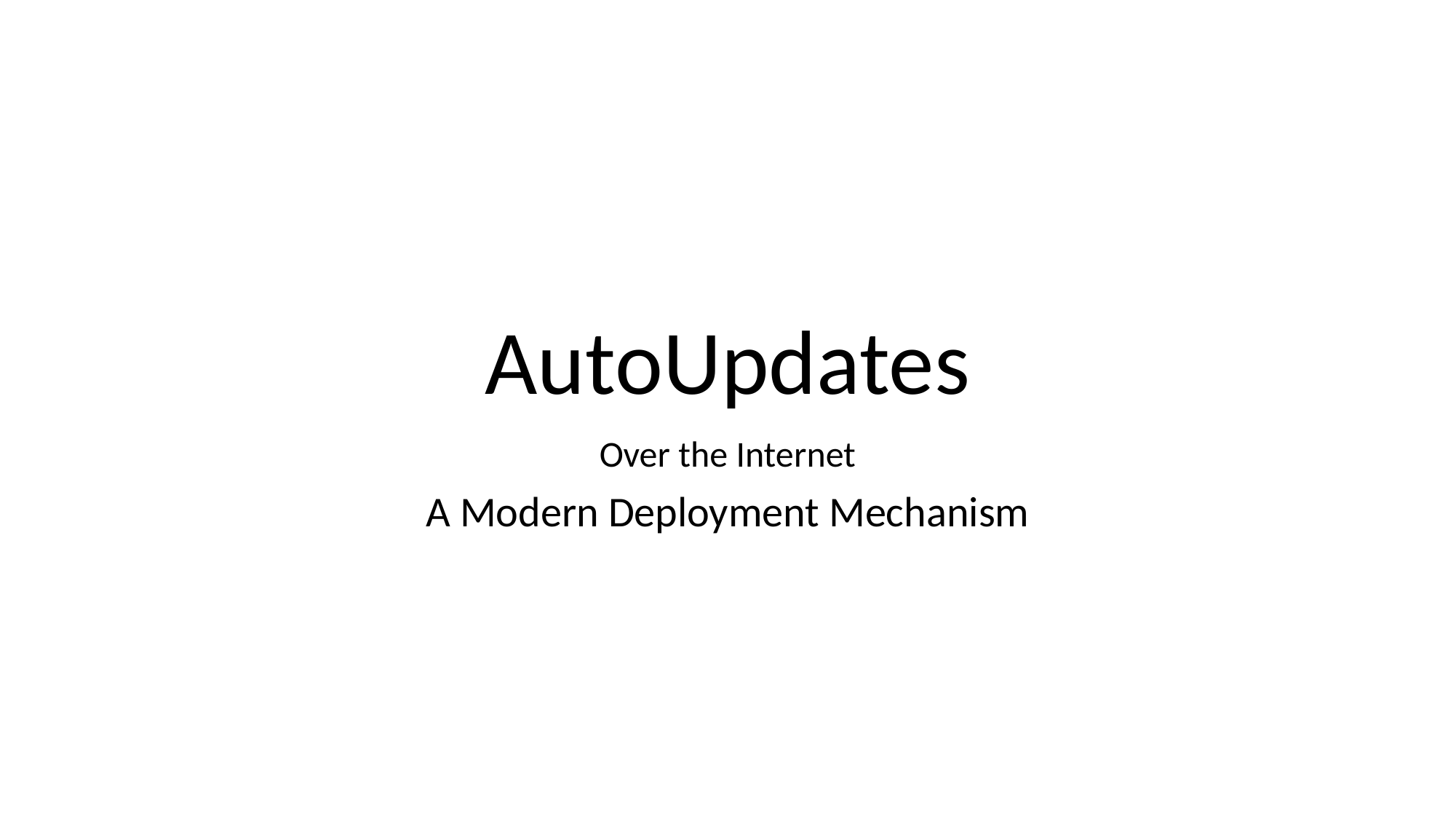

# AutoUpdates
Over the Internet
A Modern Deployment Mechanism